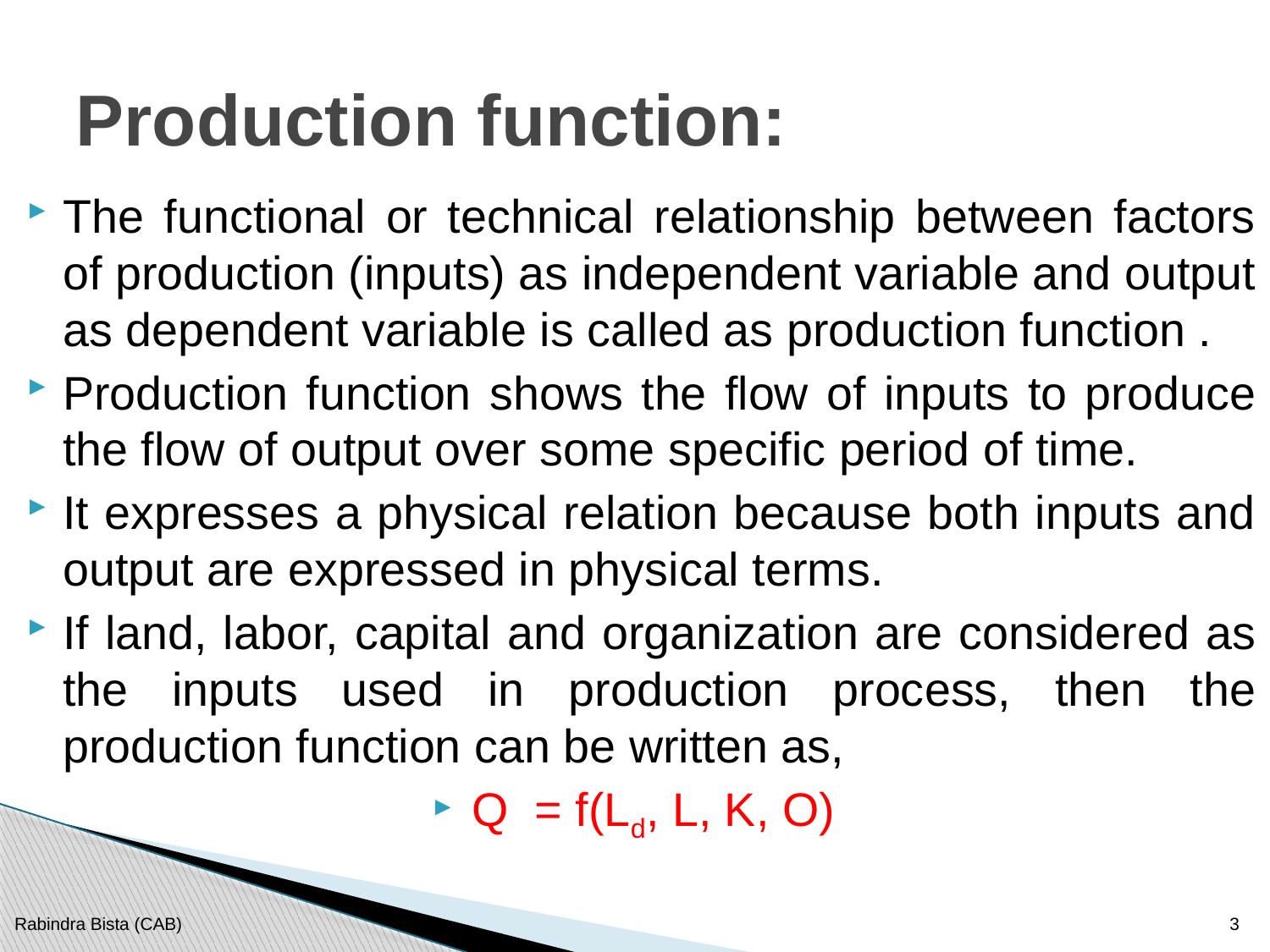

# Production function:
The functional or technical relationship between factors of production (inputs) as independent variable and output as dependent variable is called as production function .
Production function shows the flow of inputs to produce the flow of output over some specific period of time.
It expresses a physical relation because both inputs and output are expressed in physical terms.
If land, labor, capital and organization are considered as the inputs used in production process, then the production function can be written as,
Q  = f(Ld, L, K, O)

Rabindra Bista (CAB)
3